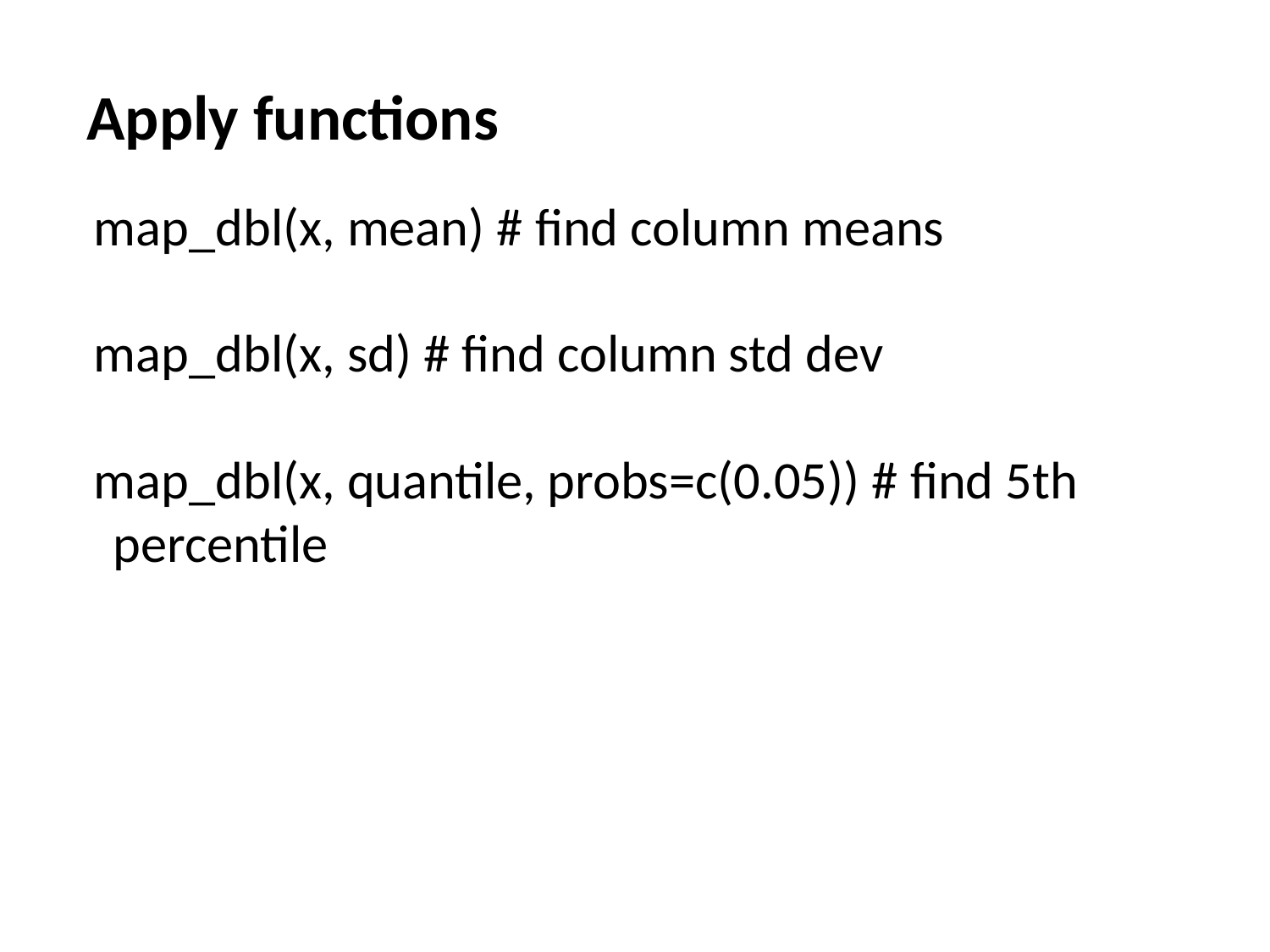

# Apply functions
map_dbl(x, mean) # find column means

map_dbl(x, sd) # find column std dev

map_dbl(x, quantile, probs=c(0.05)) # find 5th percentile